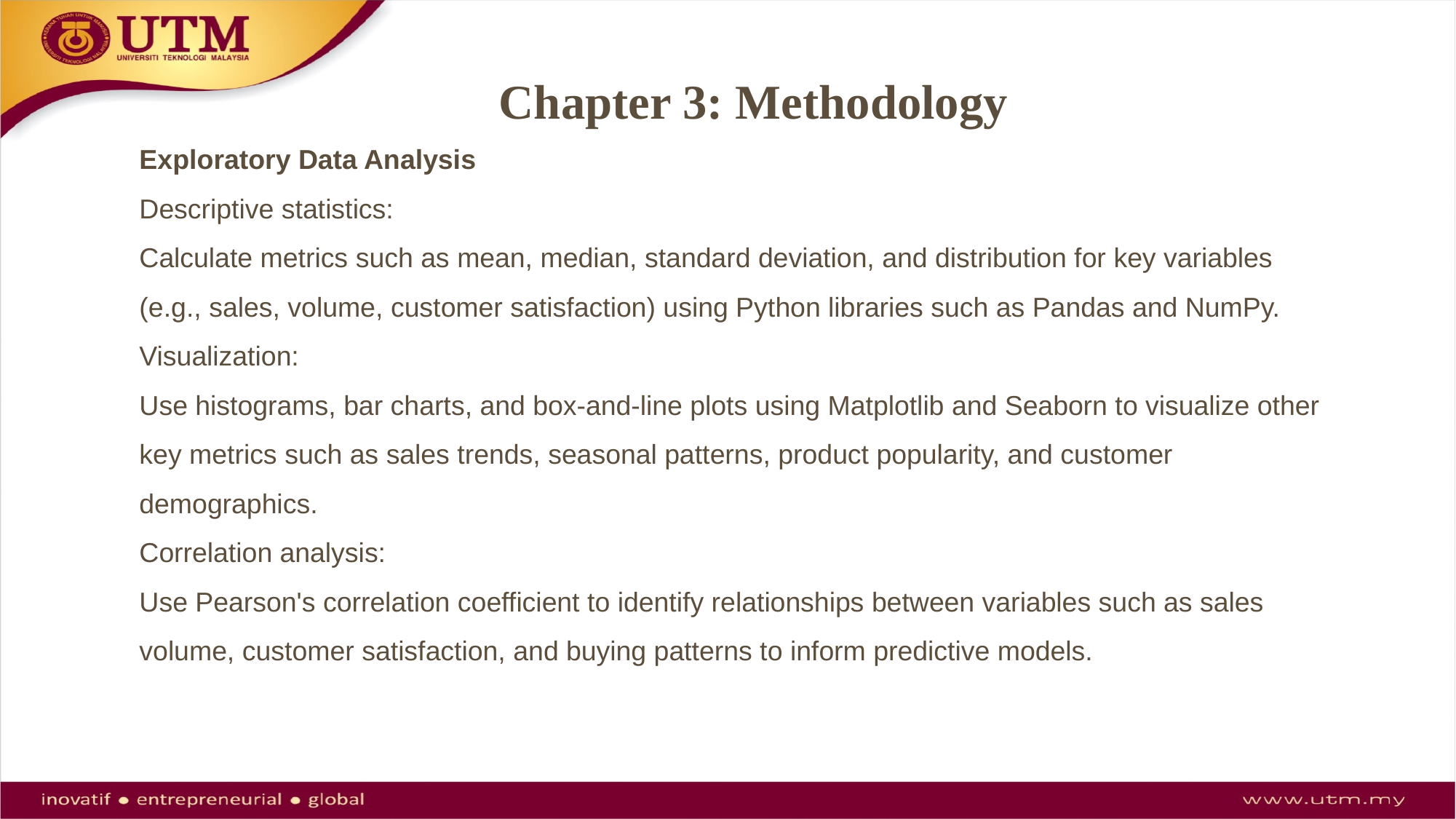

# Chapter 3: Methodology
Exploratory Data Analysis
Descriptive statistics:
Calculate metrics such as mean, median, standard deviation, and distribution for key variables (e.g., sales, volume, customer satisfaction) using Python libraries such as Pandas and NumPy.
Visualization:
Use histograms, bar charts, and box-and-line plots using Matplotlib and Seaborn to visualize other key metrics such as sales trends, seasonal patterns, product popularity, and customer demographics.
Correlation analysis:
Use Pearson's correlation coefficient to identify relationships between variables such as sales volume, customer satisfaction, and buying patterns to inform predictive models.